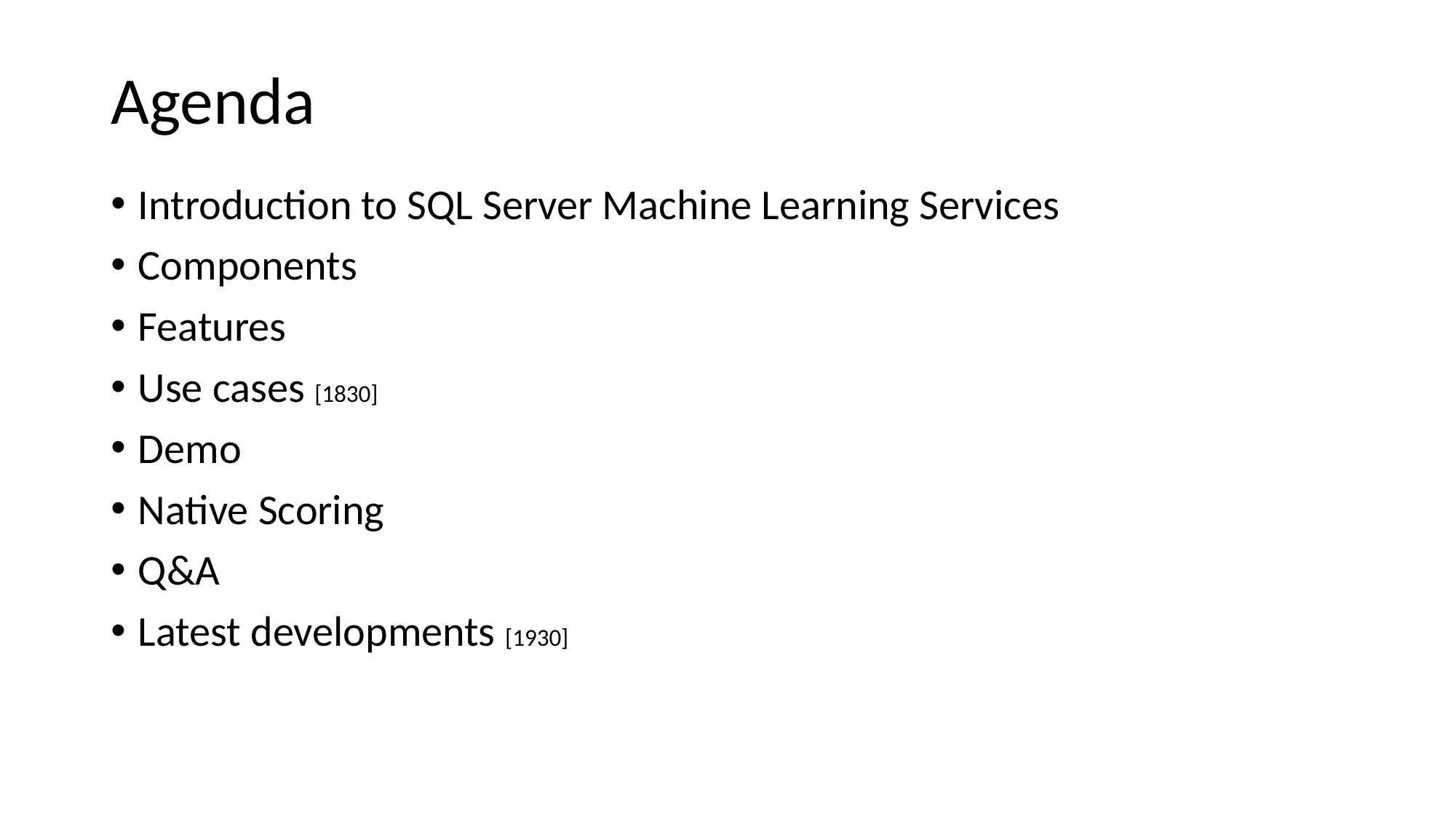

# Agenda
Introduction to SQL Server Machine Learning Services
Components
Features
Use cases [1830]
Demo
Native Scoring
Q&A
Latest developments [1930]